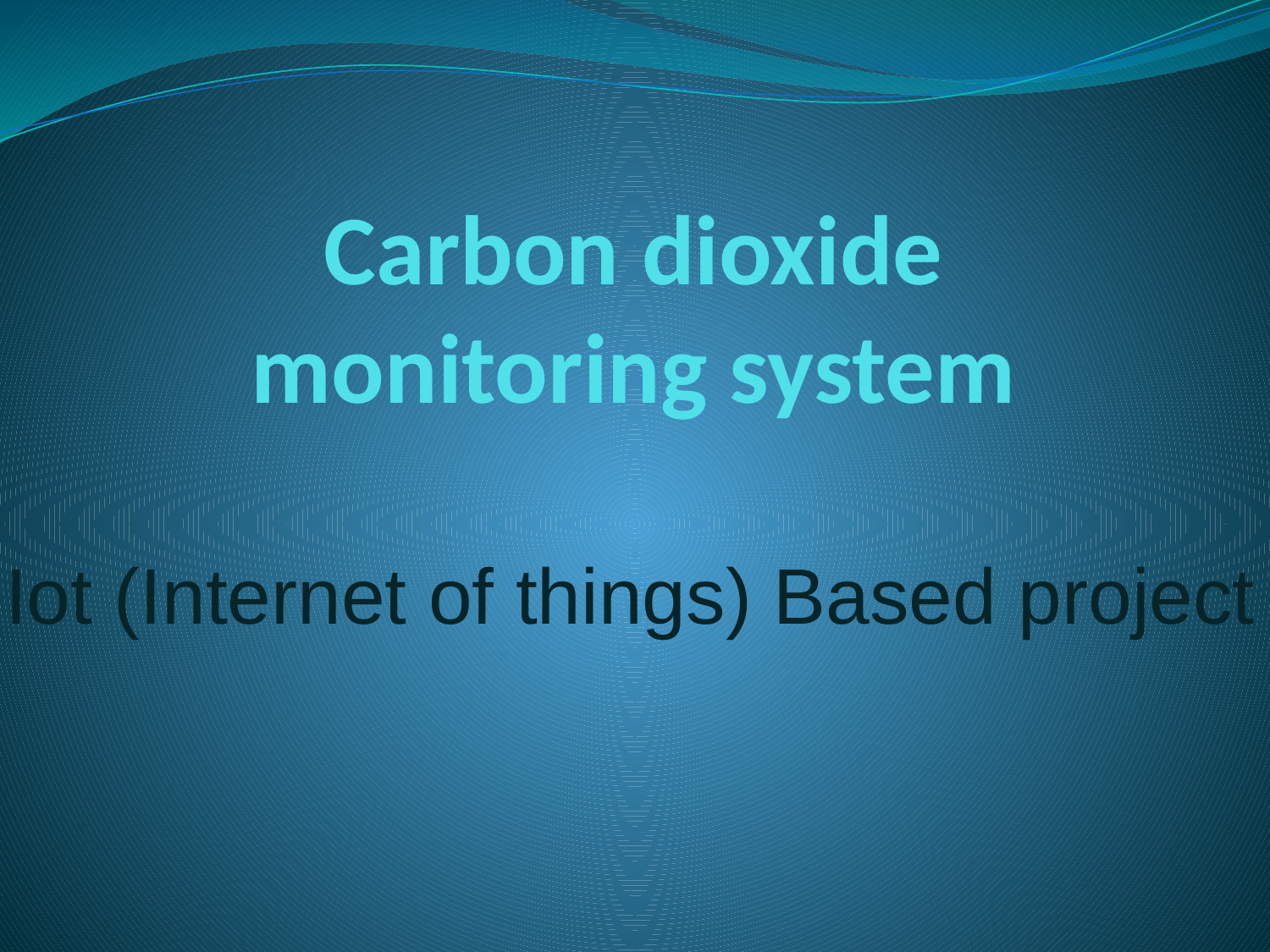

# Carbon dioxide monitoring system
Iot (Internet of things) Based project